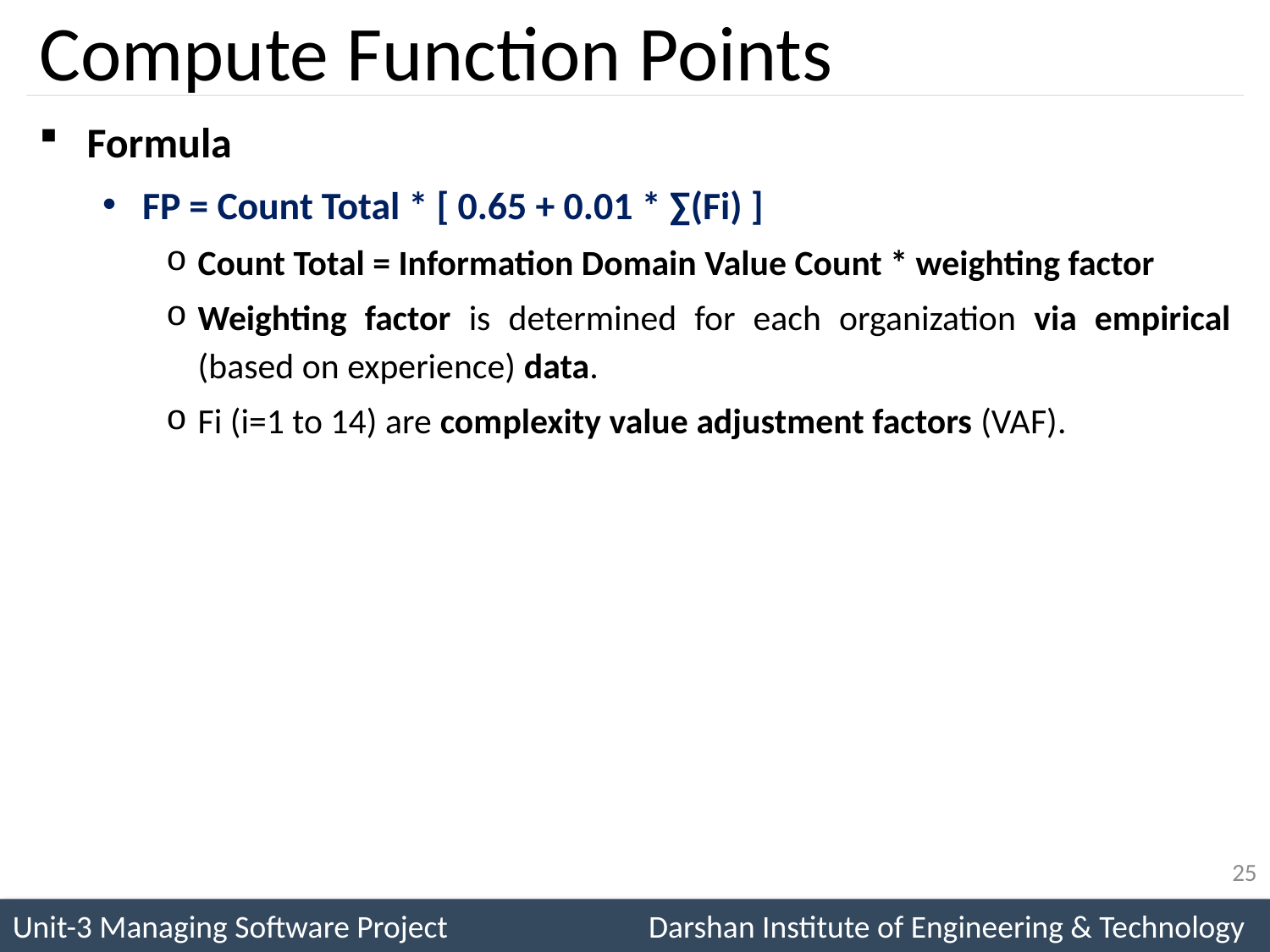

# Compute Function Points
Formula
FP = Count Total * [ 0.65 + 0.01 * ∑(Fi) ]
Count Total = Information Domain Value Count * weighting factor
Weighting factor is determined for each organization via empirical (based on experience) data.
Fi (i=1 to 14) are complexity value adjustment factors (VAF).
25